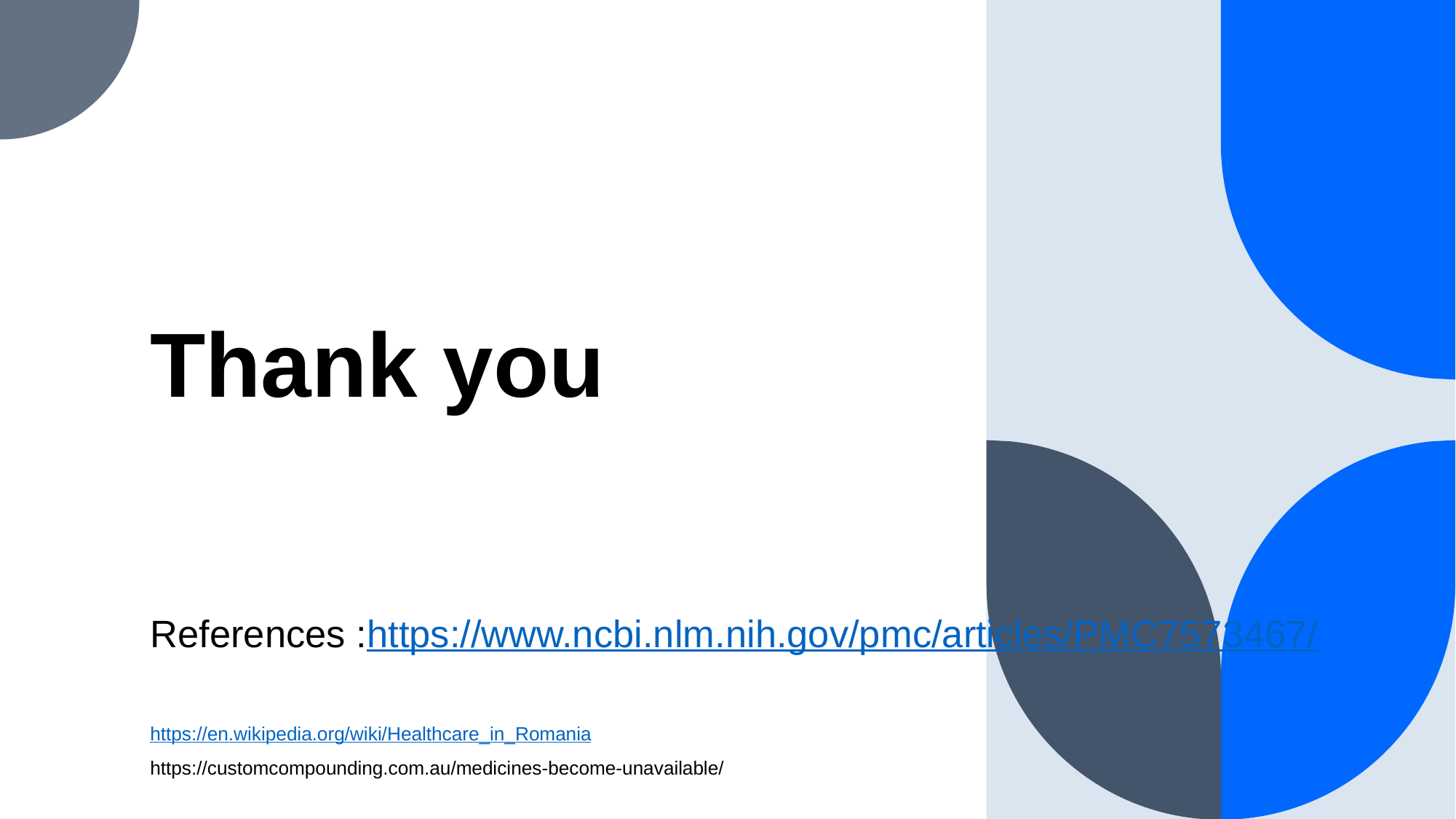

# Thank you

References :https://www.ncbi.nlm.nih.gov/pmc/articles/PMC7573467/

https://en.wikipedia.org/wiki/Healthcare_in_Romania
https://customcompounding.com.au/medicines-become-unavailable/